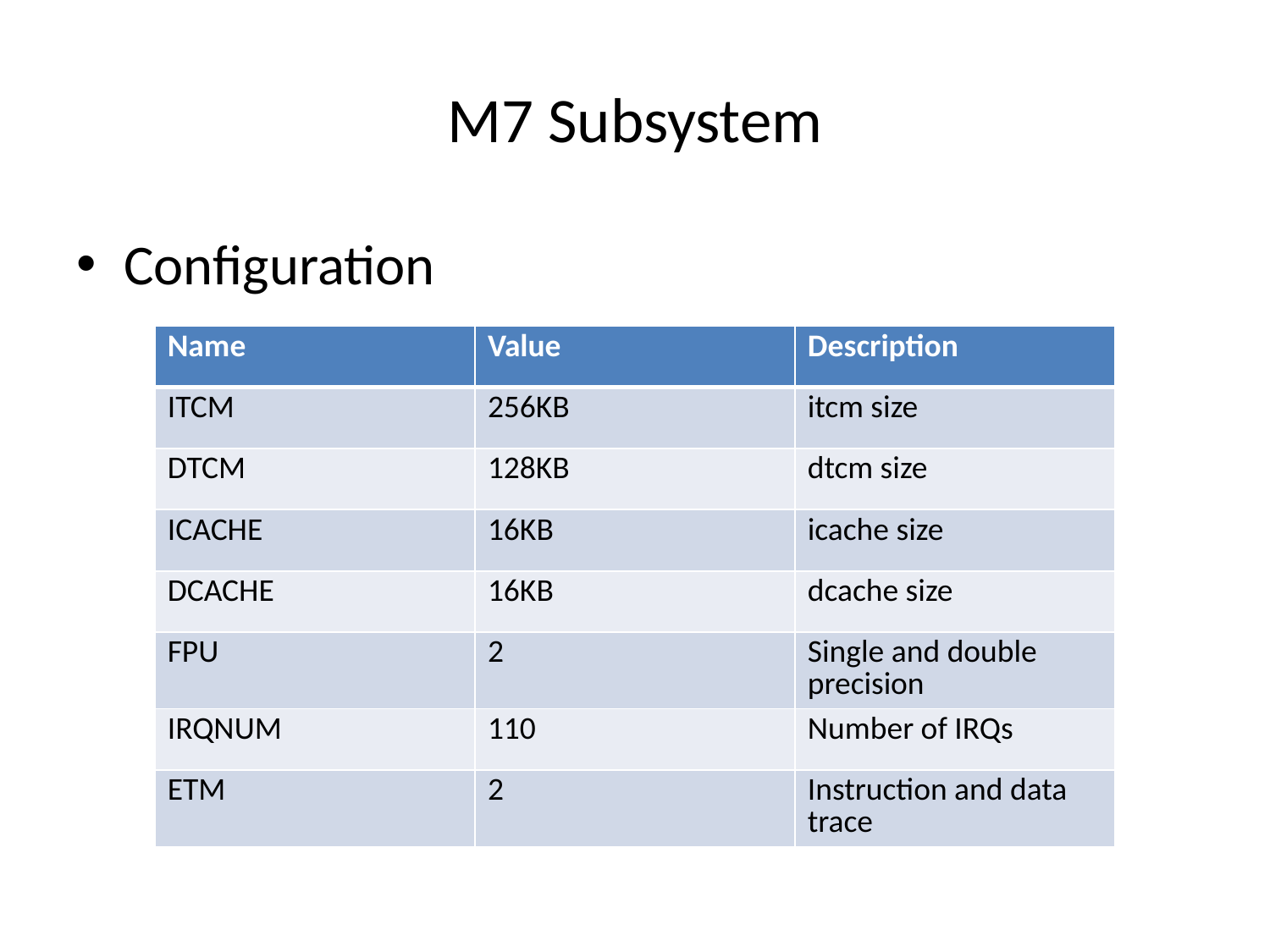

# M7 Subsystem
Configuration
| Name | Value | Description |
| --- | --- | --- |
| ITCM | 256KB | itcm size |
| DTCM | 128KB | dtcm size |
| ICACHE | 16KB | icache size |
| DCACHE | 16KB | dcache size |
| FPU | 2 | Single and double precision |
| IRQNUM | 110 | Number of IRQs |
| ETM | 2 | Instruction and data trace |